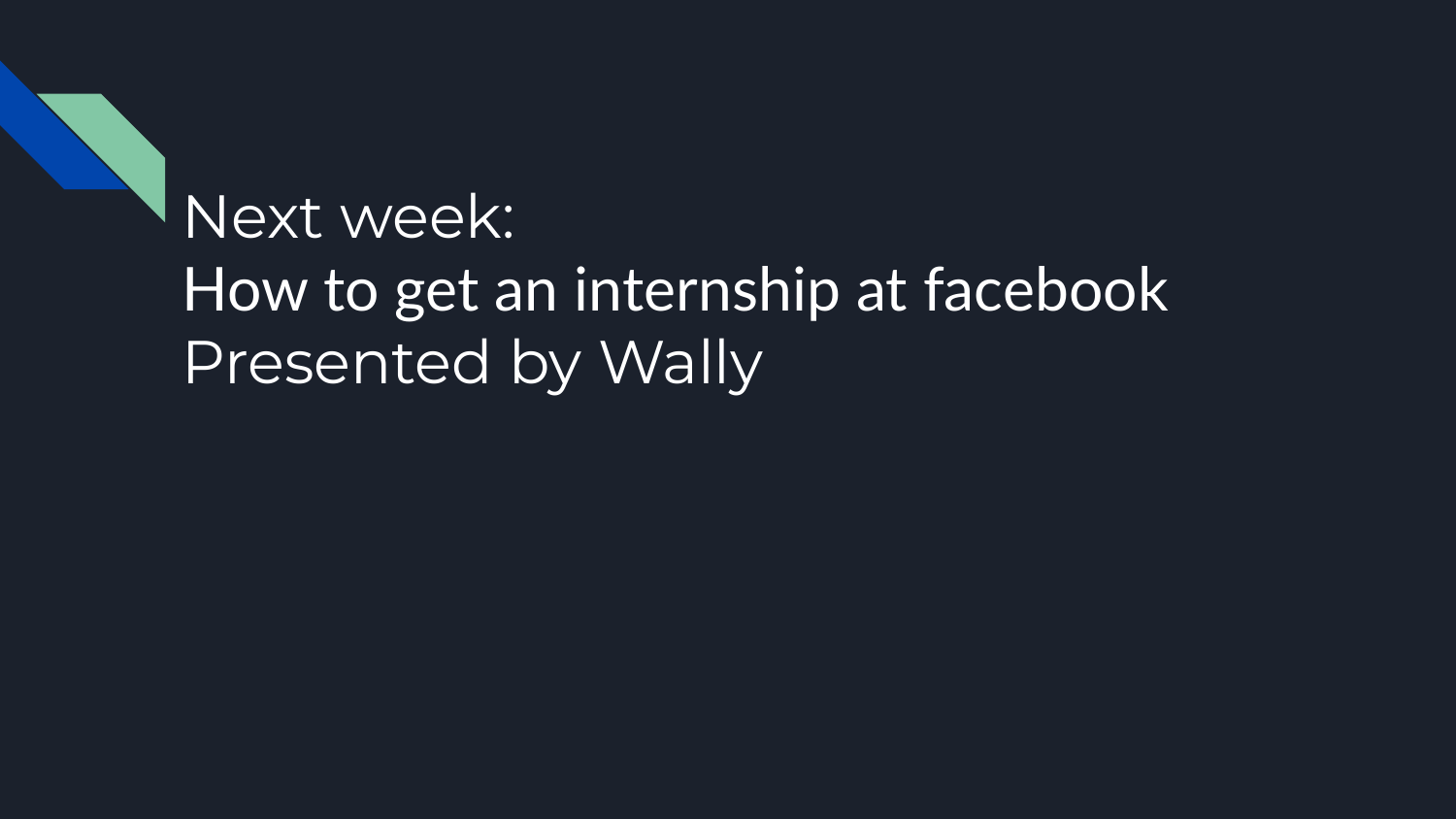

# Next week:
How to get an internship at facebook
Presented by Wally